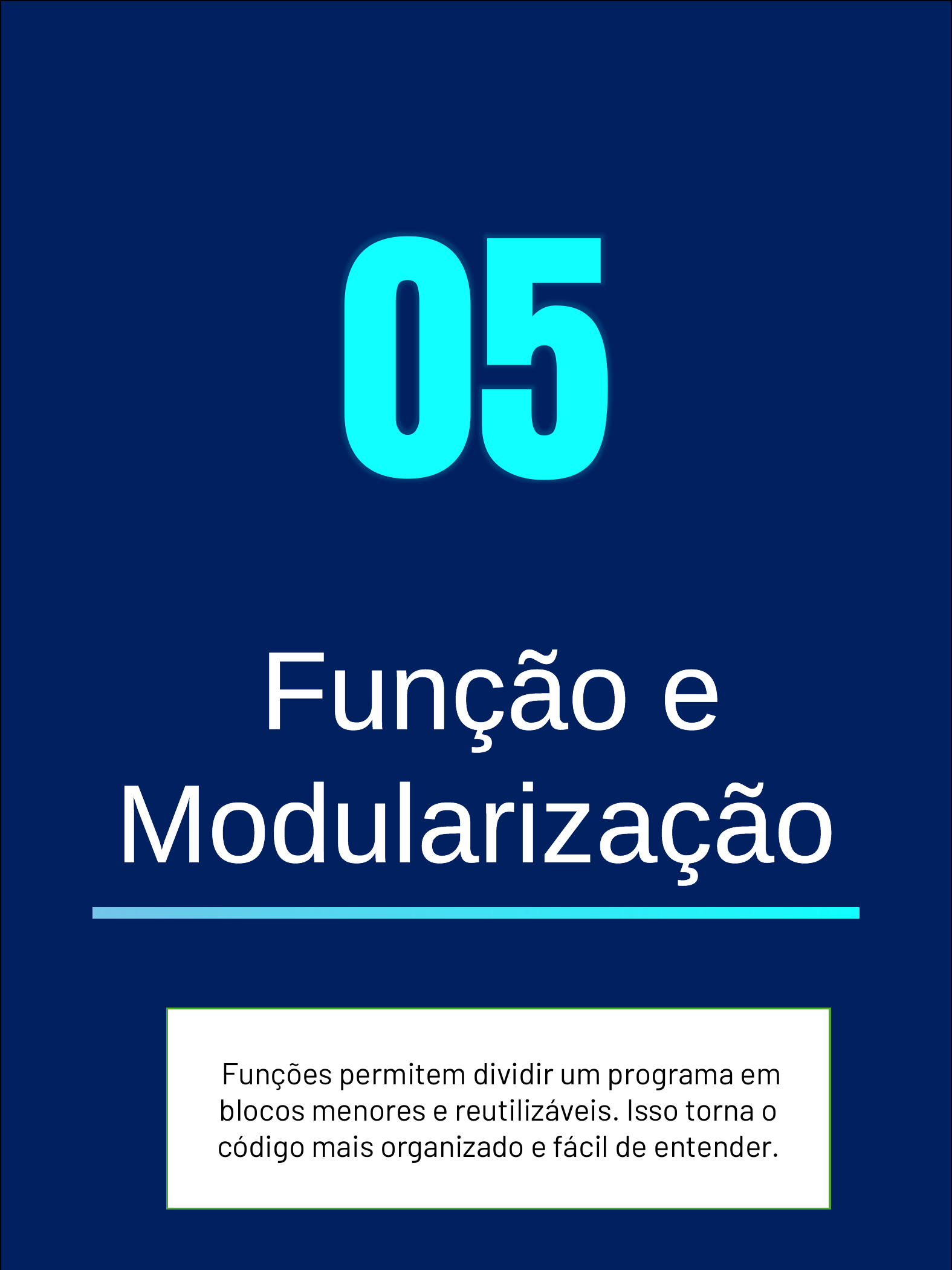

05

 Função e Modularização

 Funções permitem dividir um programa em blocos menores e reutilizáveis. Isso torna o código mais organizado e fácil de entender.
Algoritmos: A arte suprema da Lógica Digital – LUIZ FELIPE P. RODRIGUES

10